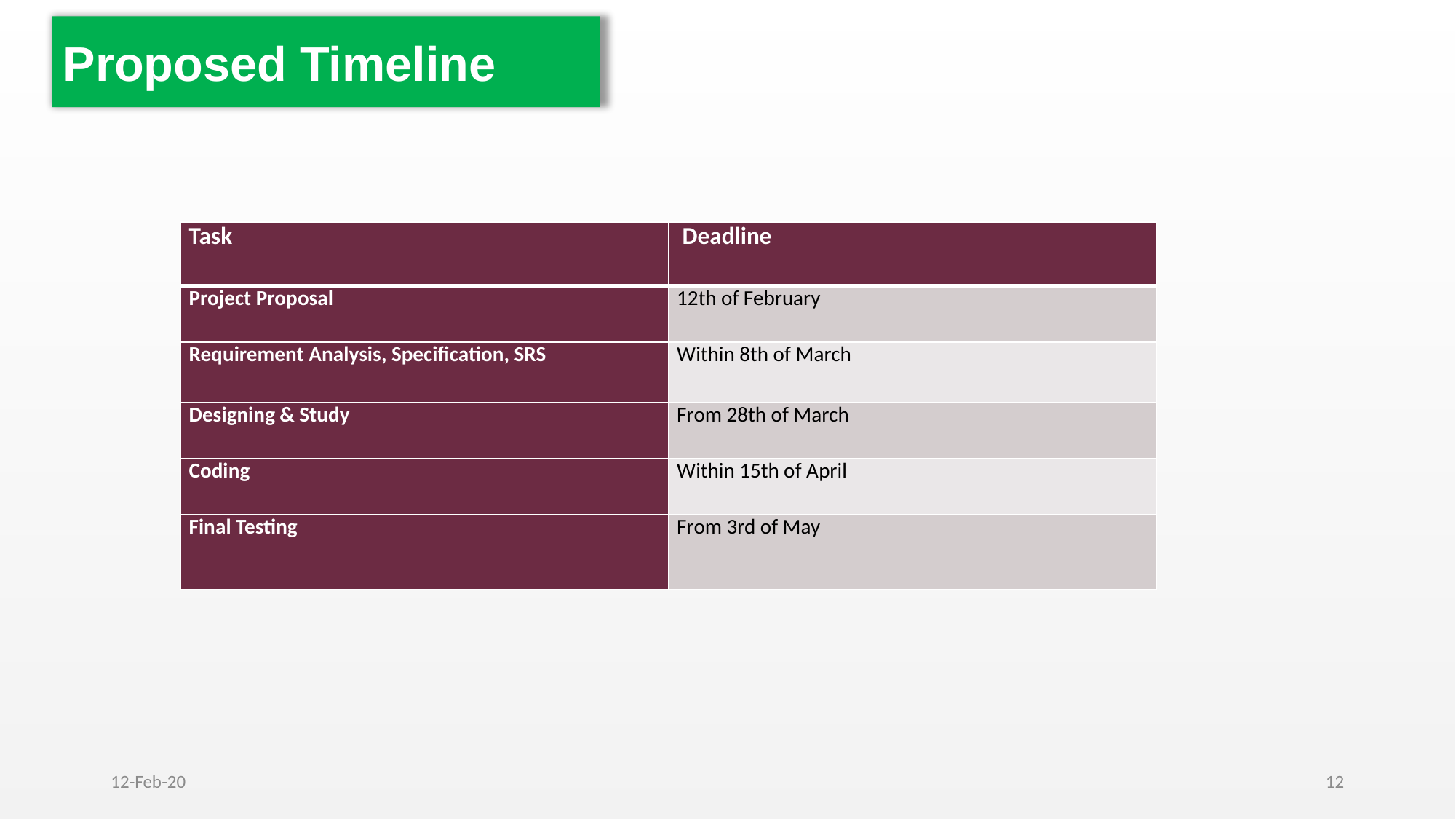

Proposed Timeline
| Task | Deadline |
| --- | --- |
| Project Proposal | 12th of February |
| Requirement Analysis, Specification, SRS | Within 8th of March |
| Designing & Study | From 28th of March |
| Coding | Within 15th of April |
| Final Testing | From 3rd of May |
12-Feb-20
12